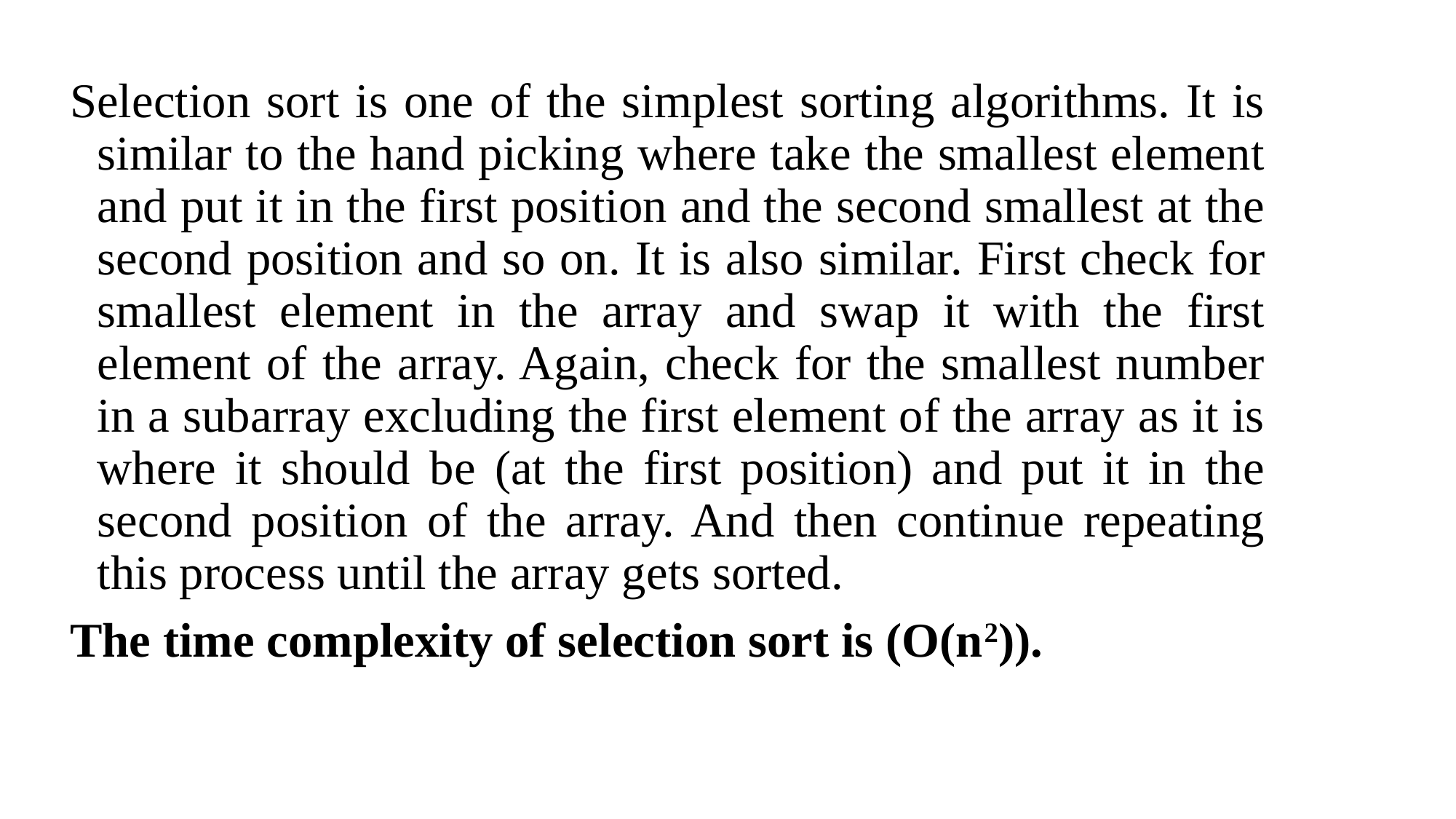

Selection sort is one of the simplest sorting algorithms. It is similar to the hand picking where take the smallest element and put it in the first position and the second smallest at the second position and so on. It is also similar. First check for smallest element in the array and swap it with the first element of the array. Again, check for the smallest number in a subarray excluding the first element of the array as it is where it should be (at the first position) and put it in the second position of the array. And then continue repeating this process until the array gets sorted.
The time complexity of selection sort is (O(n2)).